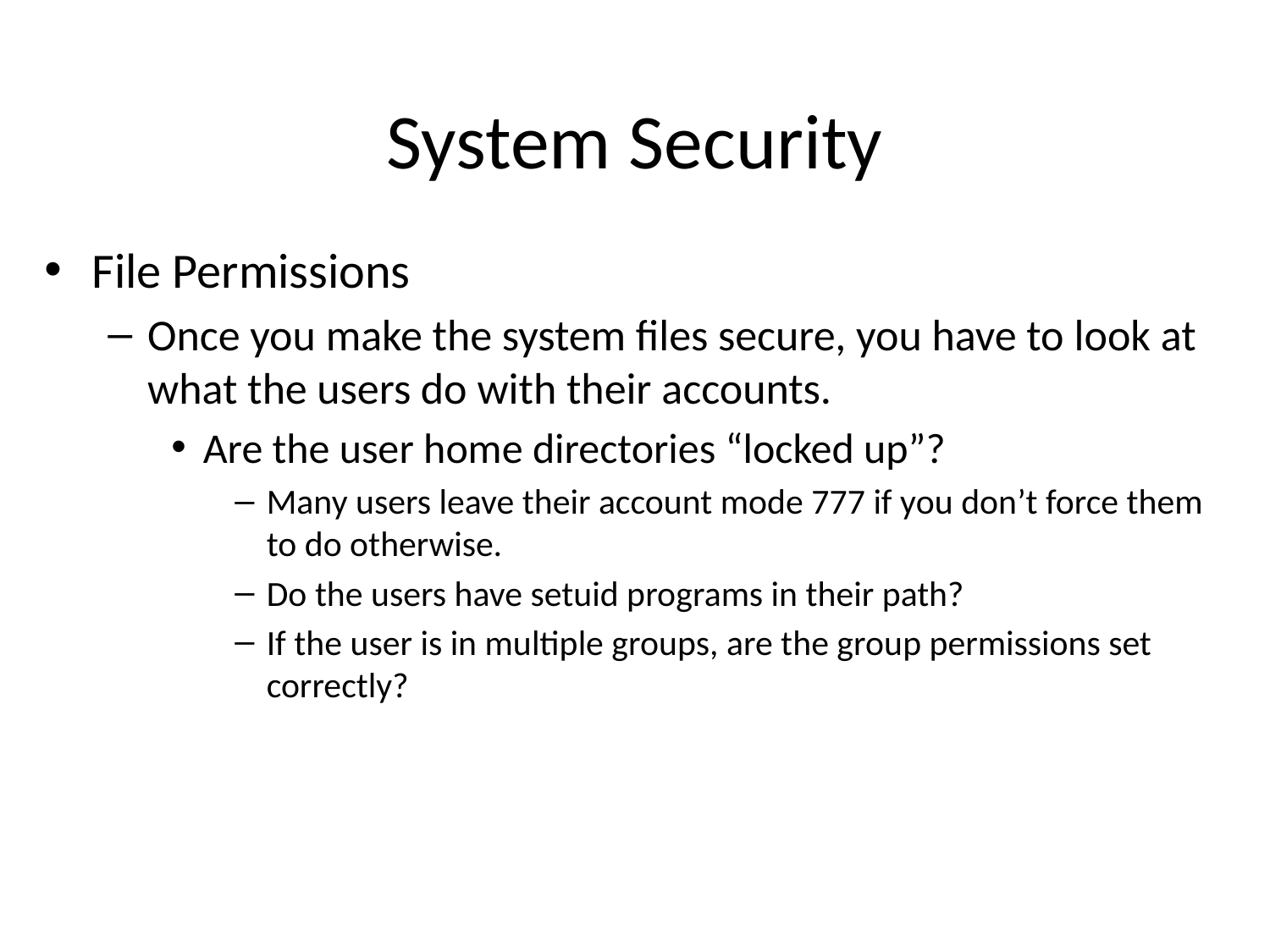

# System Security
File Permissions
Once you make the system files secure, you have to look at what the users do with their accounts.
Are the user home directories “locked up”?
Many users leave their account mode 777 if you don’t force them to do otherwise.
Do the users have setuid programs in their path?
If the user is in multiple groups, are the group permissions set correctly?